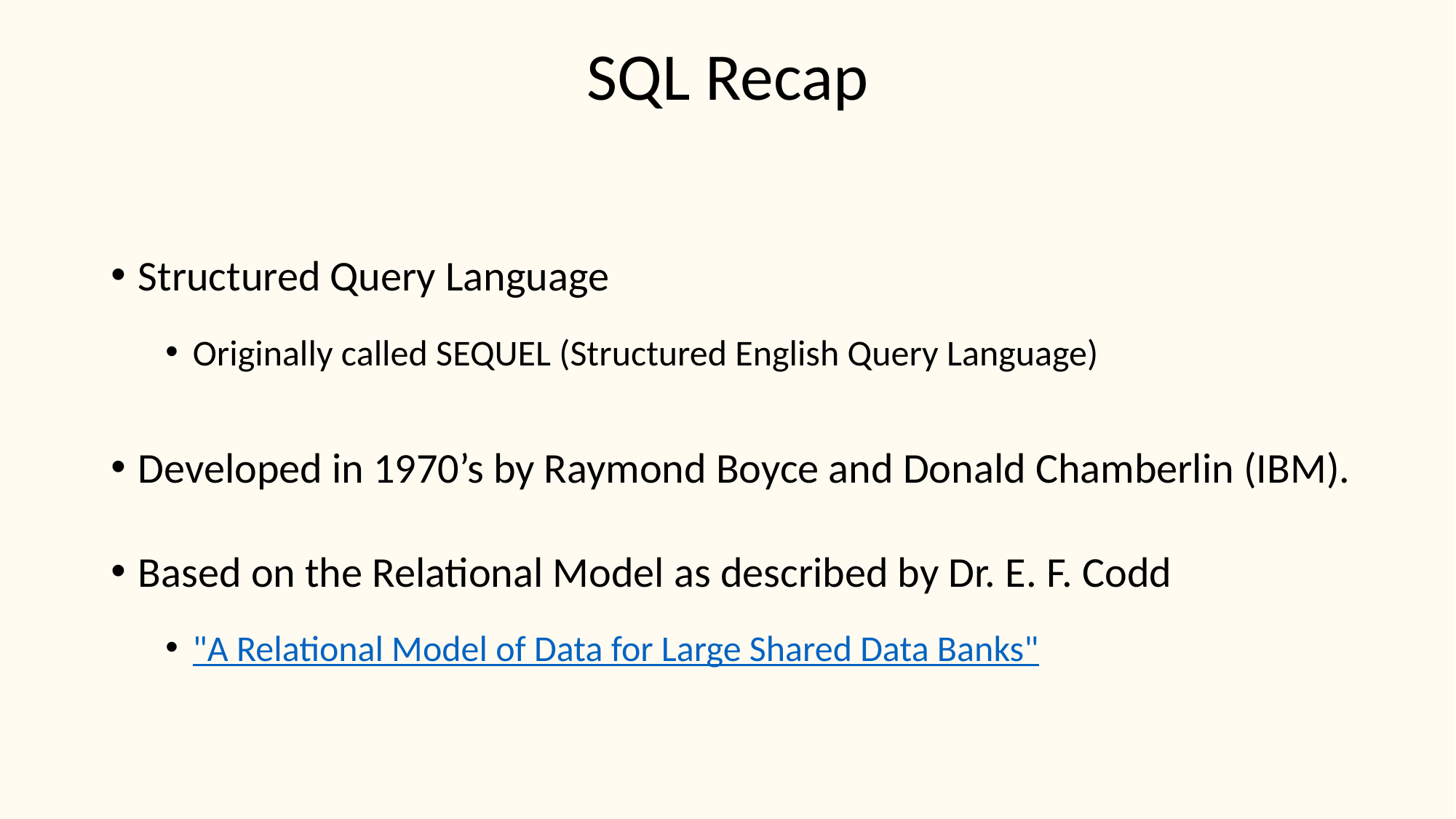

# SQL Recap
Structured Query Language
Originally called SEQUEL (Structured English Query Language)
Developed in 1970’s by Raymond Boyce and Donald Chamberlin (IBM).
Based on the Relational Model as described by Dr. E. F. Codd
"A Relational Model of Data for Large Shared Data Banks"